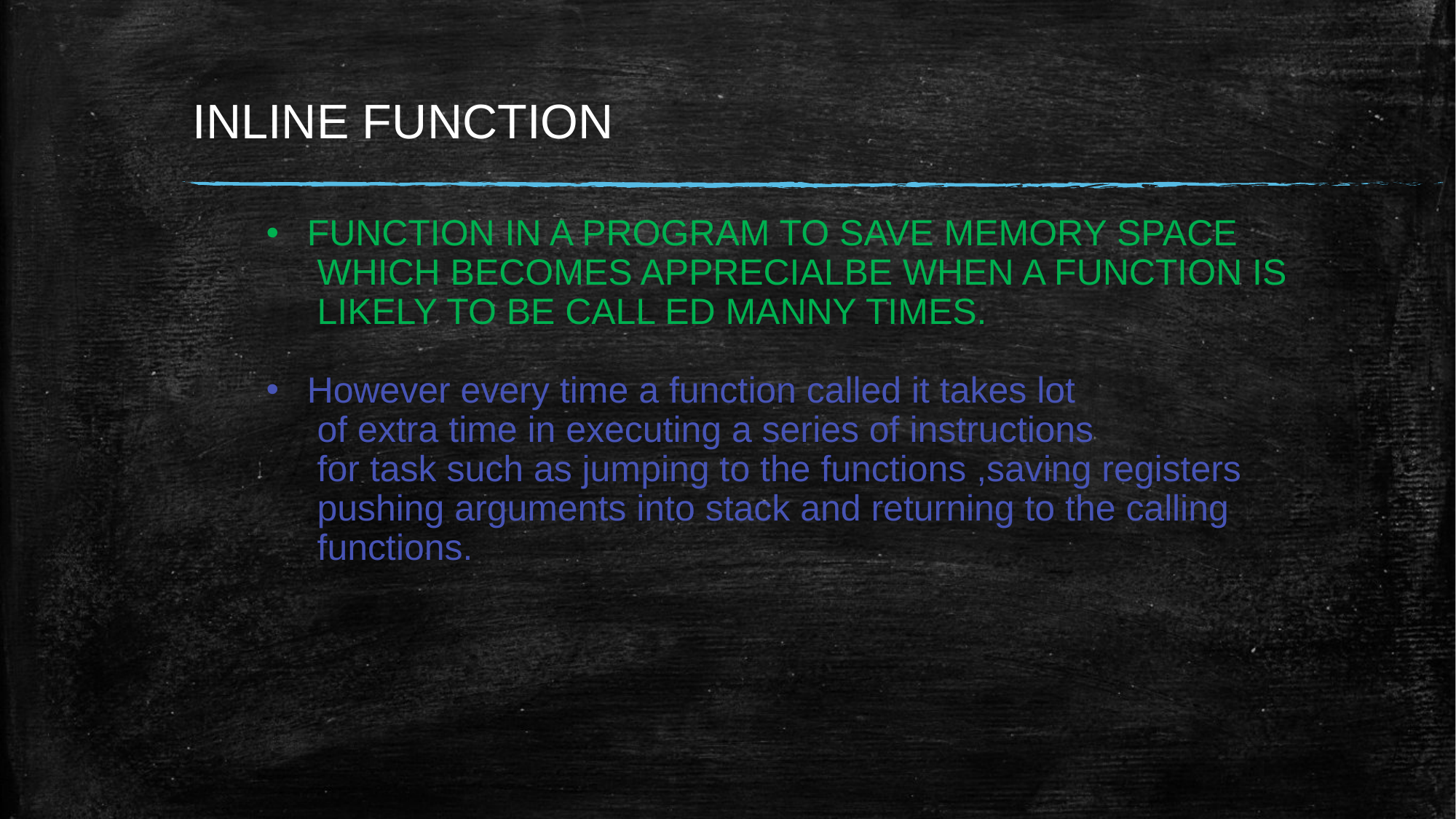

# INLINE FUNCTION
FUNCTION IN A PROGRAM TO SAVE MEMORY SPACE
     WHICH BECOMES APPRECIALBE WHEN A FUNCTION IS
     LIKELY TO BE CALL ED MANNY TIMES.

However every time a function called it takes lot
     of extra time in executing a series of instructions
     for task such as jumping to the functions ,saving registers
     pushing arguments into stack and returning to the calling
     functions.